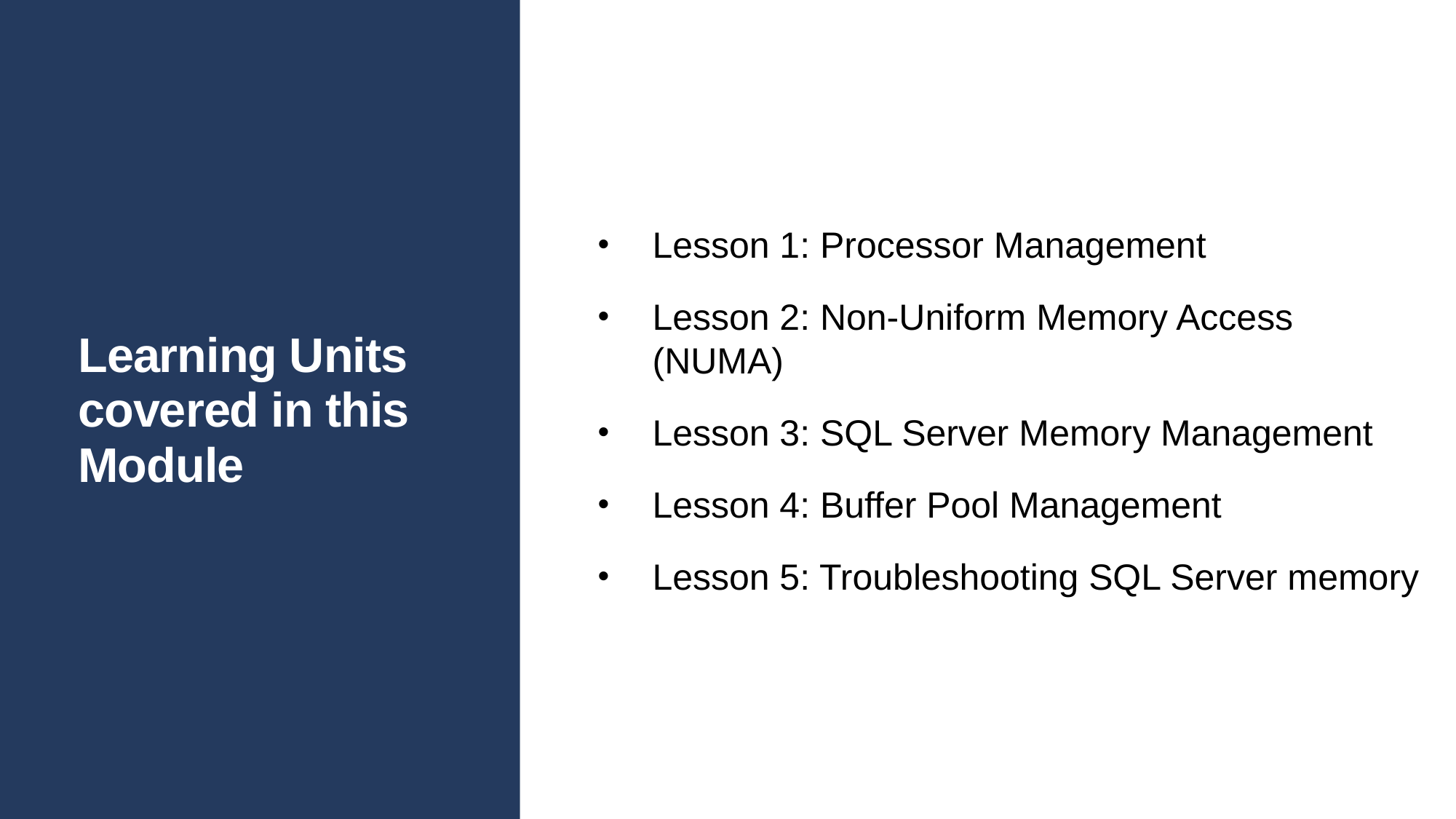

# Learning Units covered in this Module
Lesson 1: Processor Management
Lesson 2: Non-Uniform Memory Access (NUMA)
Lesson 3: SQL Server Memory Management
Lesson 4: Buffer Pool Management
Lesson 5: Troubleshooting SQL Server memory